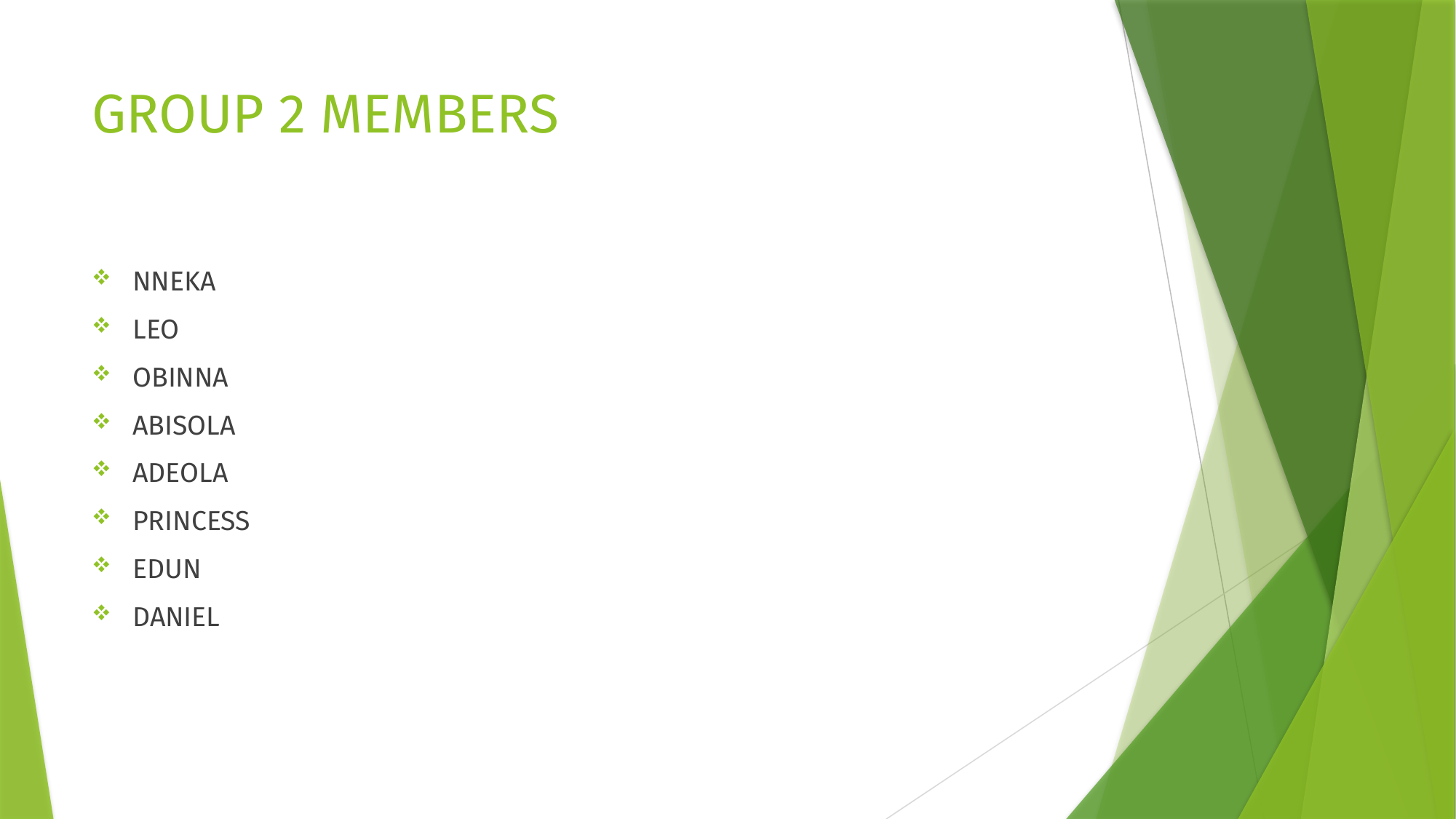

# GROUP 2 MEMBERS
NNEKA
LEO
OBINNA
ABISOLA
ADEOLA
PRINCESS
EDUN
DANIEL